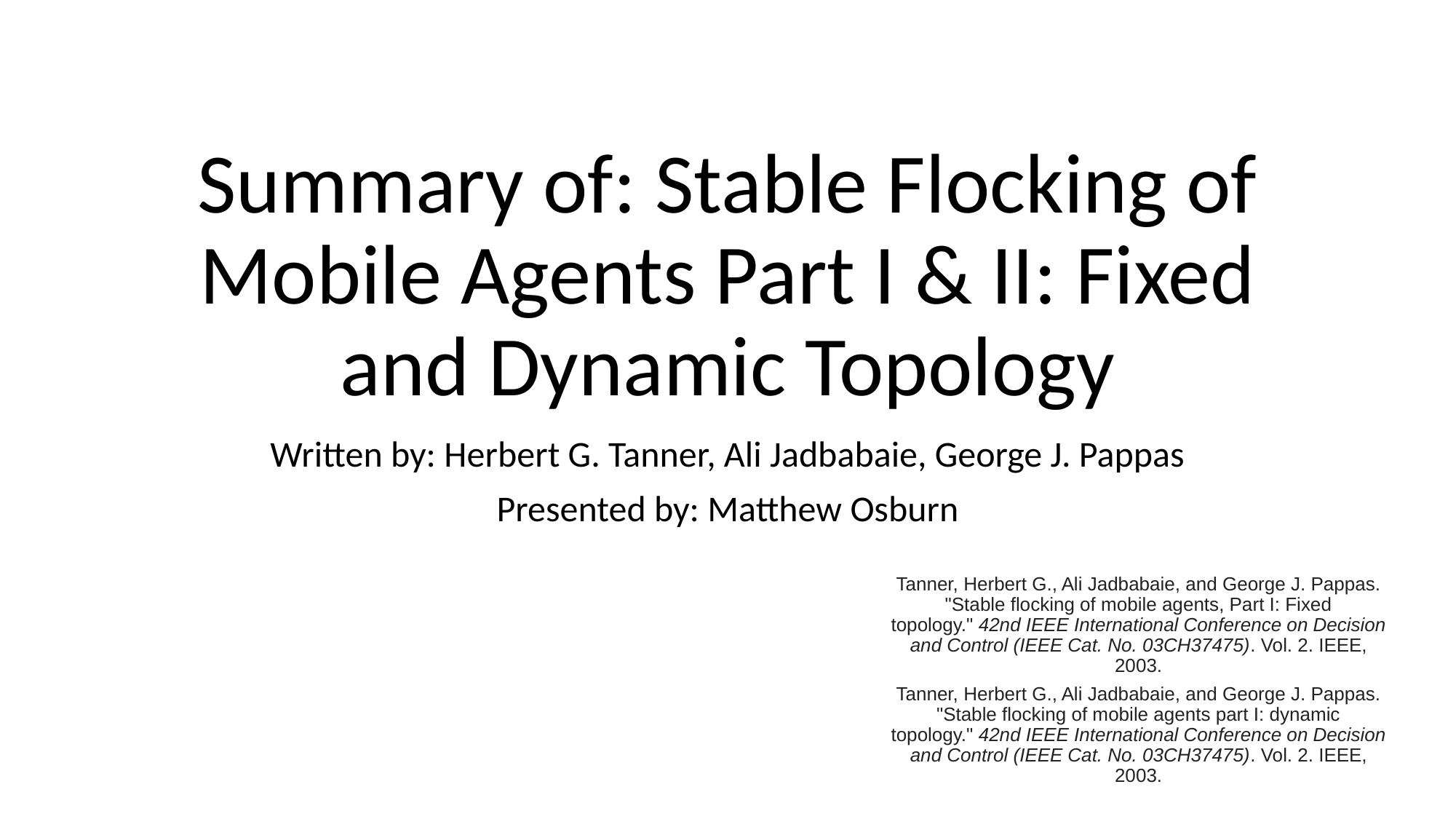

# Summary of: Stable Flocking of Mobile Agents Part I & II: Fixed and Dynamic Topology
Written by: Herbert G. Tanner, Ali Jadbabaie, George J. Pappas
Presented by: Matthew Osburn
Tanner, Herbert G., Ali Jadbabaie, and George J. Pappas. "Stable flocking of mobile agents, Part I: Fixed topology." 42nd IEEE International Conference on Decision and Control (IEEE Cat. No. 03CH37475). Vol. 2. IEEE, 2003.
Tanner, Herbert G., Ali Jadbabaie, and George J. Pappas. "Stable flocking of mobile agents part I: dynamic topology." 42nd IEEE International Conference on Decision and Control (IEEE Cat. No. 03CH37475). Vol. 2. IEEE, 2003.